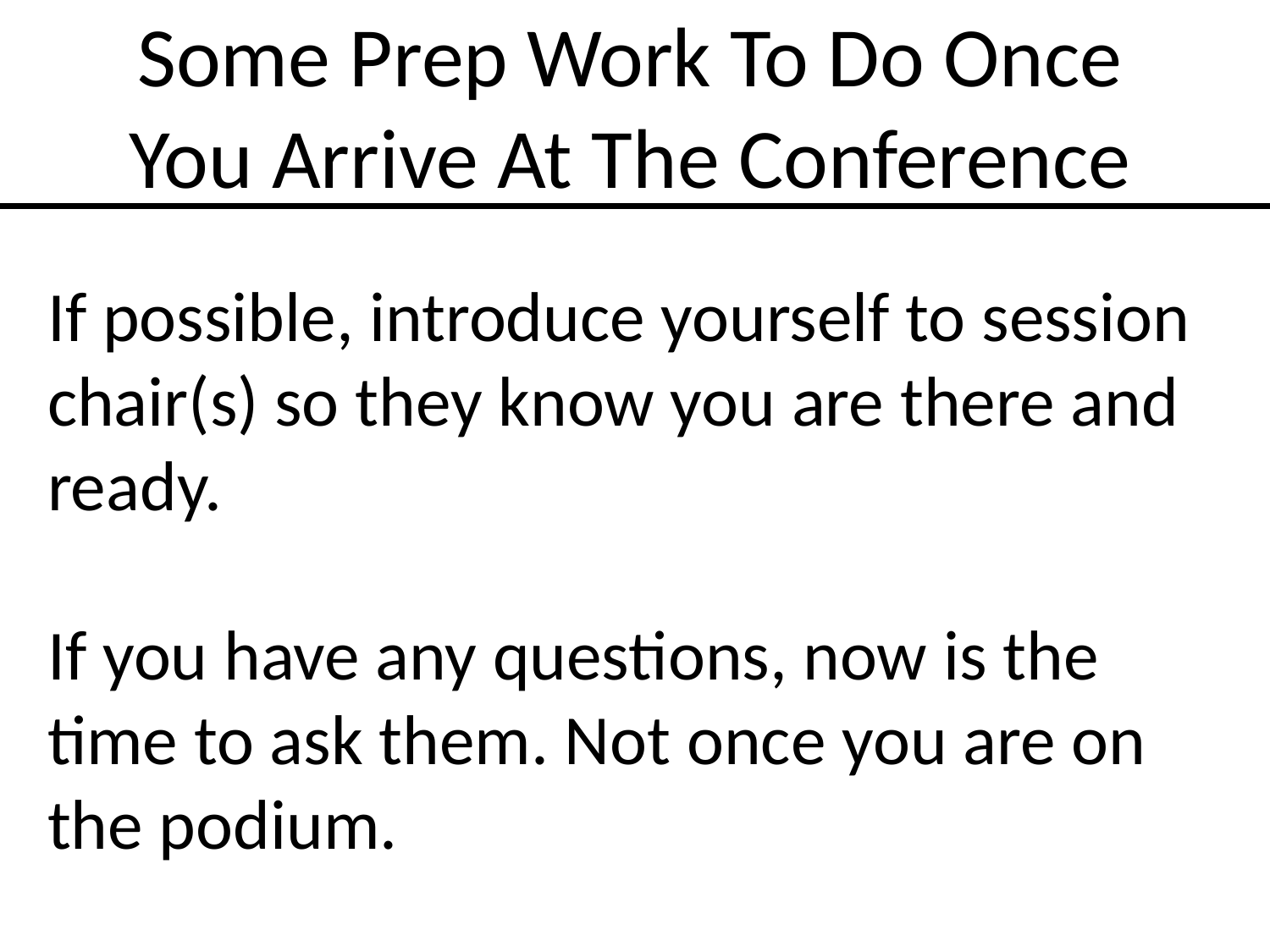

Some Prep Work To Do Once You Arrive At The Conference
If possible, introduce yourself to session chair(s) so they know you are there and ready.

If you have any questions, now is the time to ask them. Not once you are on the podium.